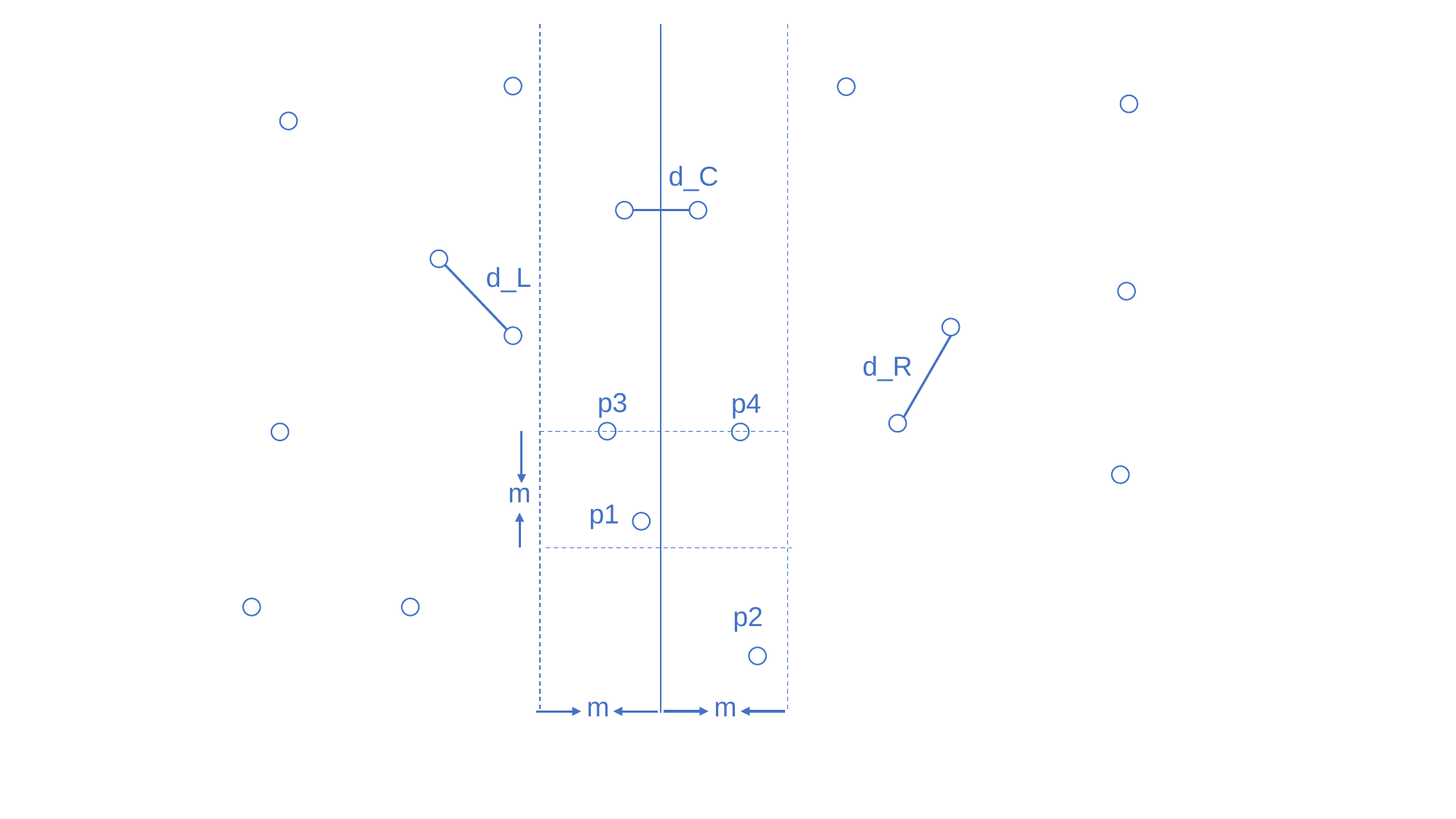

d_C

d_L

d_R
p3
p4

m
p1

p2

m
m